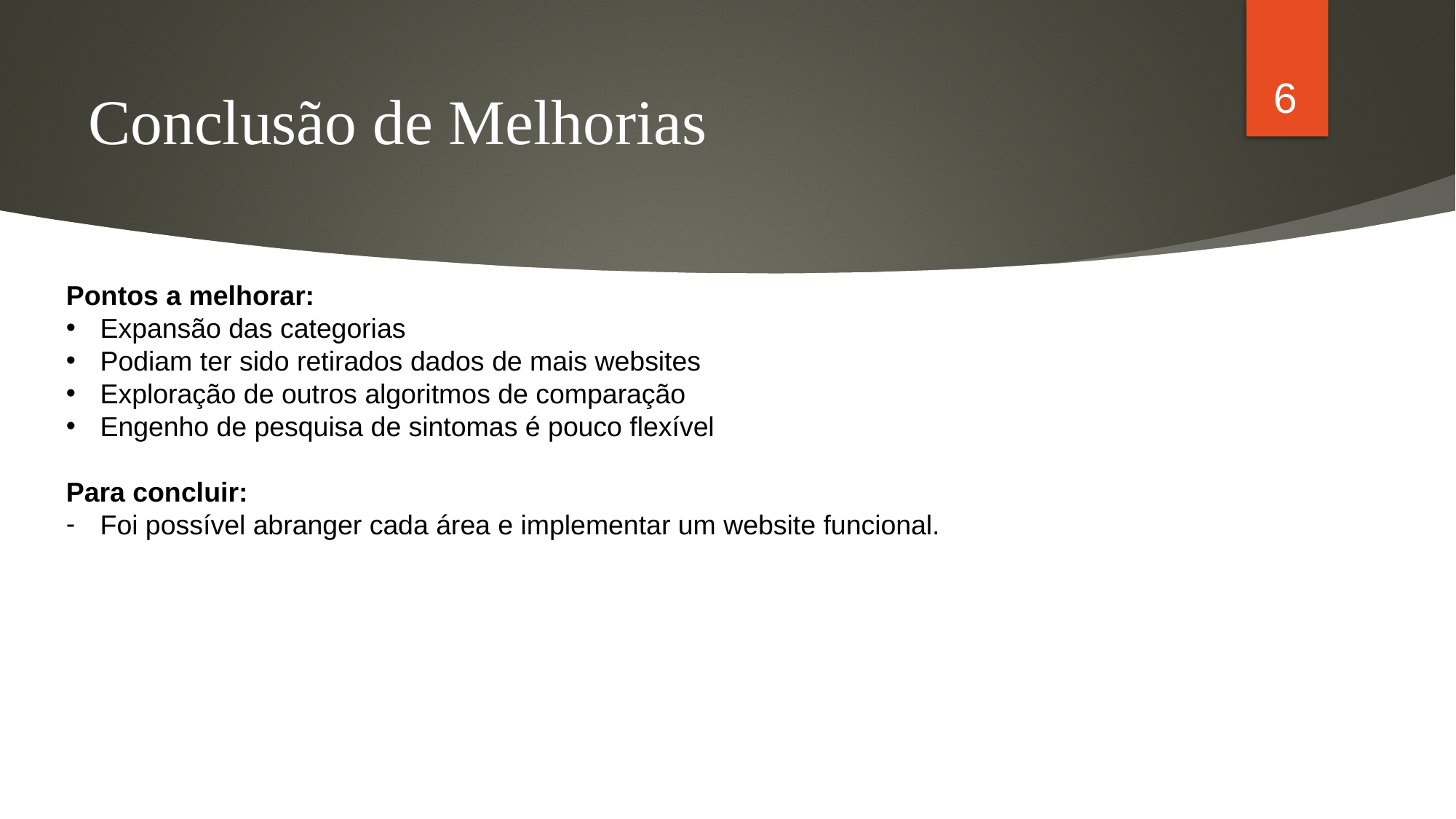

6
# Conclusão de Melhorias

Pontos a melhorar:
Expansão das categorias
Podiam ter sido retirados dados de mais websites
Exploração de outros algoritmos de comparação
Engenho de pesquisa de sintomas é pouco flexível

Para concluir:
Foi possível abranger cada área e implementar um website funcional.